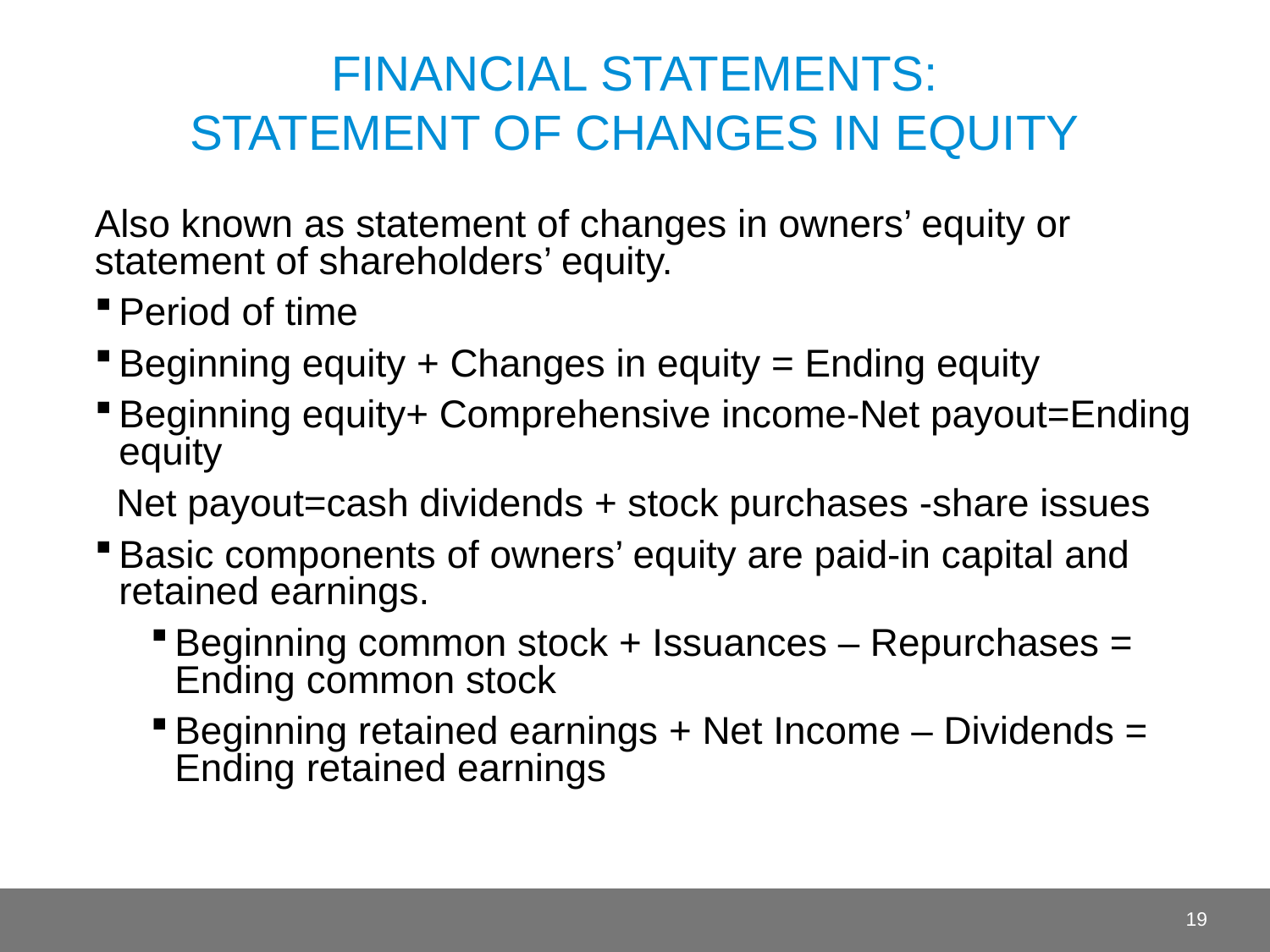

# FINANCIAL STATEMENTS: statement of changes in equity
Also known as statement of changes in owners’ equity or statement of shareholders’ equity.
Period of time
Beginning equity + Changes in equity = Ending equity
Beginning equity+ Comprehensive income-Net payout=Ending equity
  Net payout=cash dividends + stock purchases -share issues
Basic components of owners’ equity are paid-in capital and retained earnings.
Beginning common stock + Issuances – Repurchases = Ending common stock
Beginning retained earnings + Net Income – Dividends = Ending retained earnings
19